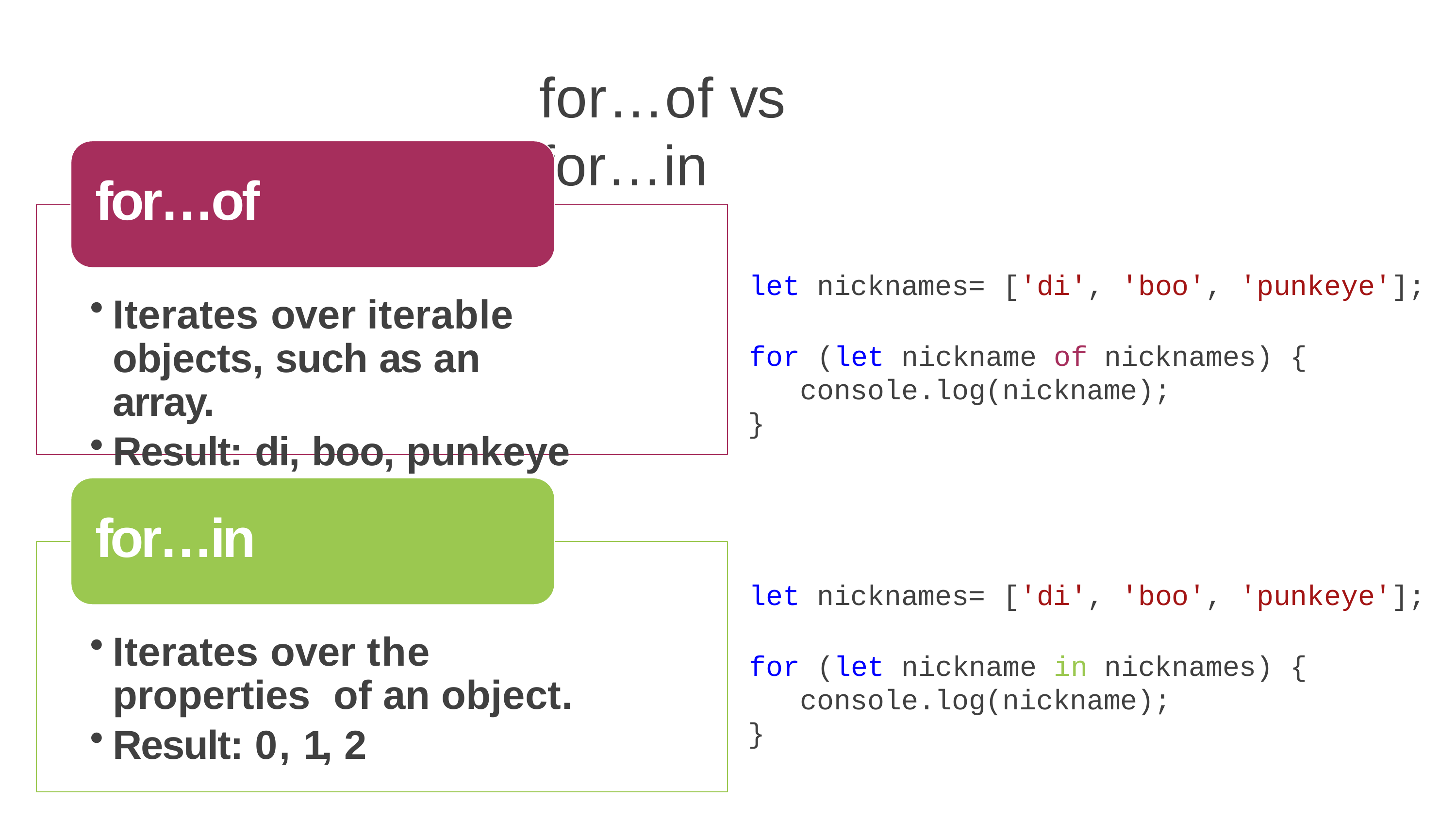

# for…of vs for…in

for…of
Iterates over iterable  objects, such as an array.
Result: di, boo, punkeye
let nicknames= ['di', 'boo', 'punkeye'];

for (let nickname of nicknames) {  console.log(nickname);
}

for…in
Iterates over the properties  of an object.
Result: 0, 1, 2
let nicknames= ['di', 'boo', 'punkeye'];

for (let nickname in nicknames) {  console.log(nickname);
}
26